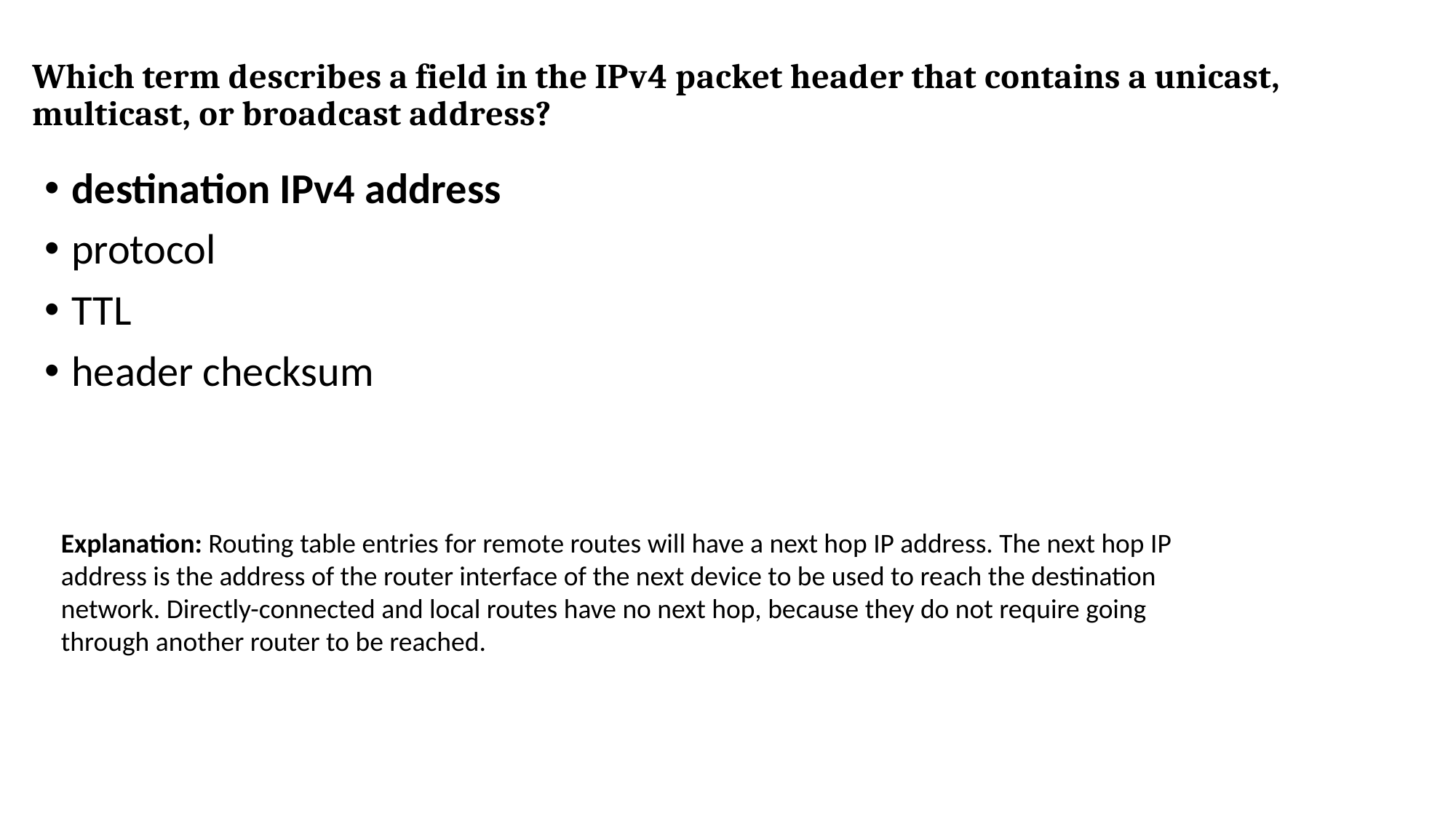

# Which term describes a field in the IPv4 packet header that contains a unicast, multicast, or broadcast address?
destination IPv4 address
protocol
TTL
header checksum
Explanation: Routing table entries for remote routes will have a next hop IP address. The next hop IP address is the address of the router interface of the next device to be used to reach the destination network. Directly-connected and local routes have no next hop, because they do not require going through another router to be reached.